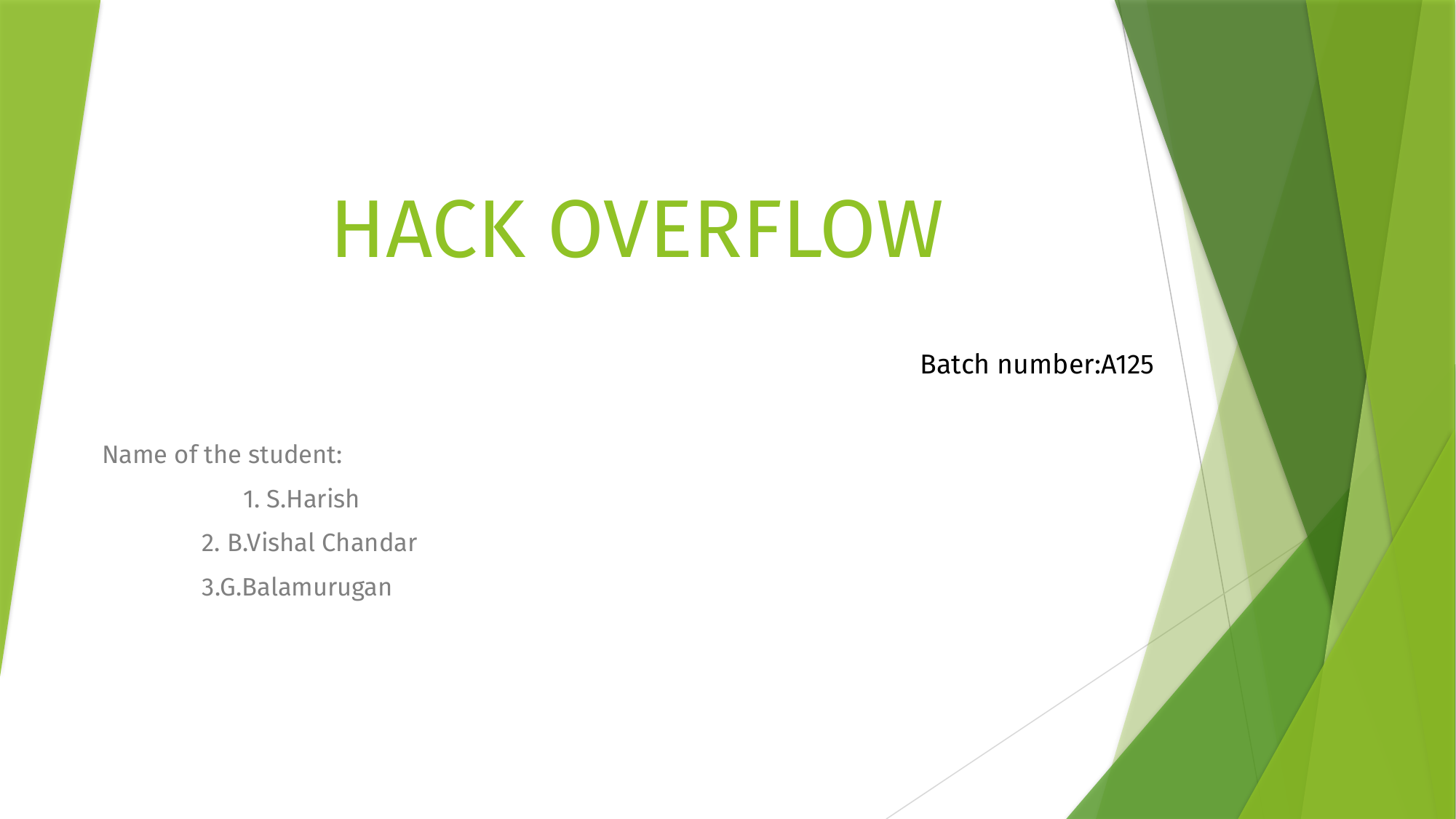

# HACK OVERFLOW

Batch number:A125
Name of the student:
                     1. S.Harish
			2. B.Vishal Chandar
			3.G.Balamurugan